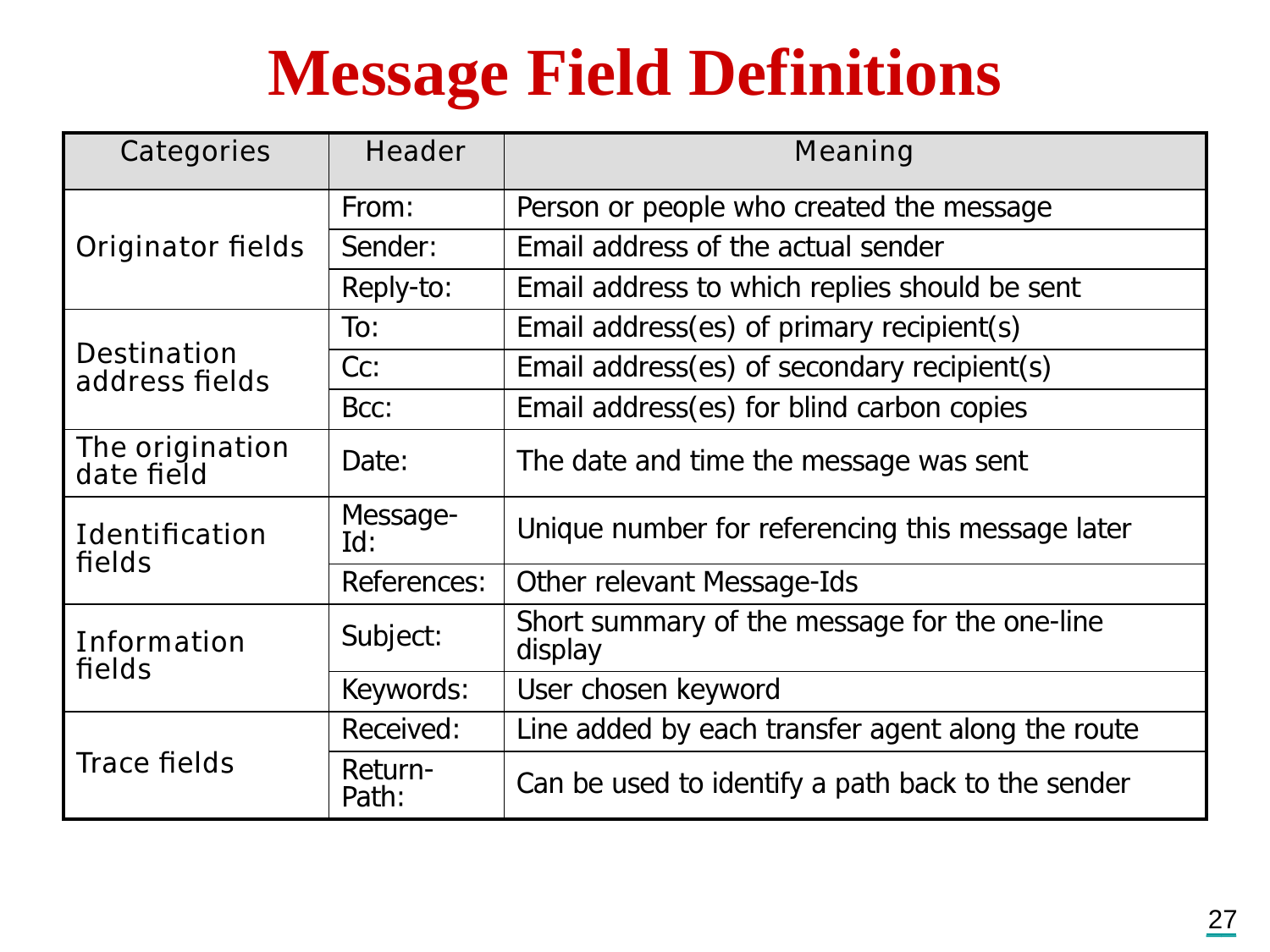

Message Field Definitions
| Categories | Header | Meaning |
| --- | --- | --- |
| Originator fields | From: | Person or people who created the message |
|  | Sender: | Email address of the actual sender |
|  | Reply-to: | Email address to which replies should be sent |
| Destination address fields | To: | Email address(es) of primary recipient(s) |
|  | Cc: | Email address(es) of secondary recipient(s) |
|  | Bcc: | Email address(es) for blind carbon copies |
| The origination date field | Date: | The date and time the message was sent |
| Identification fields | Message-Id: | Unique number for referencing this message later |
|  | References: | Other relevant Message-Ids |
| Information fields | Subject: | Short summary of the message for the one-line display |
|  | Keywords: | User chosen keyword |
| Trace fields | Received: | Line added by each transfer agent along the route |
|  | Return-Path: | Can be used to identify a path back to the sender |
27